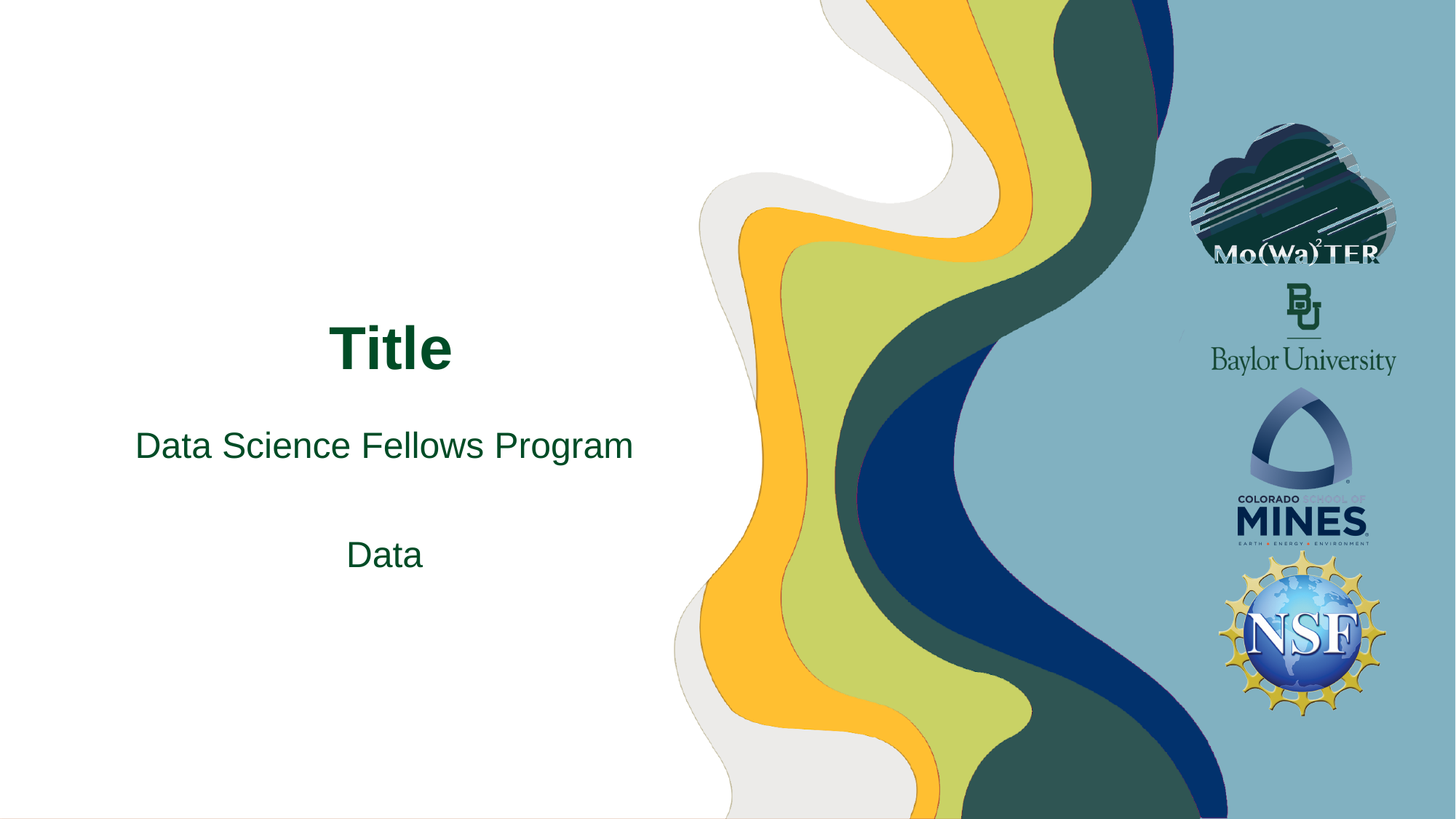

# Title
Data Science Fellows Program

Data